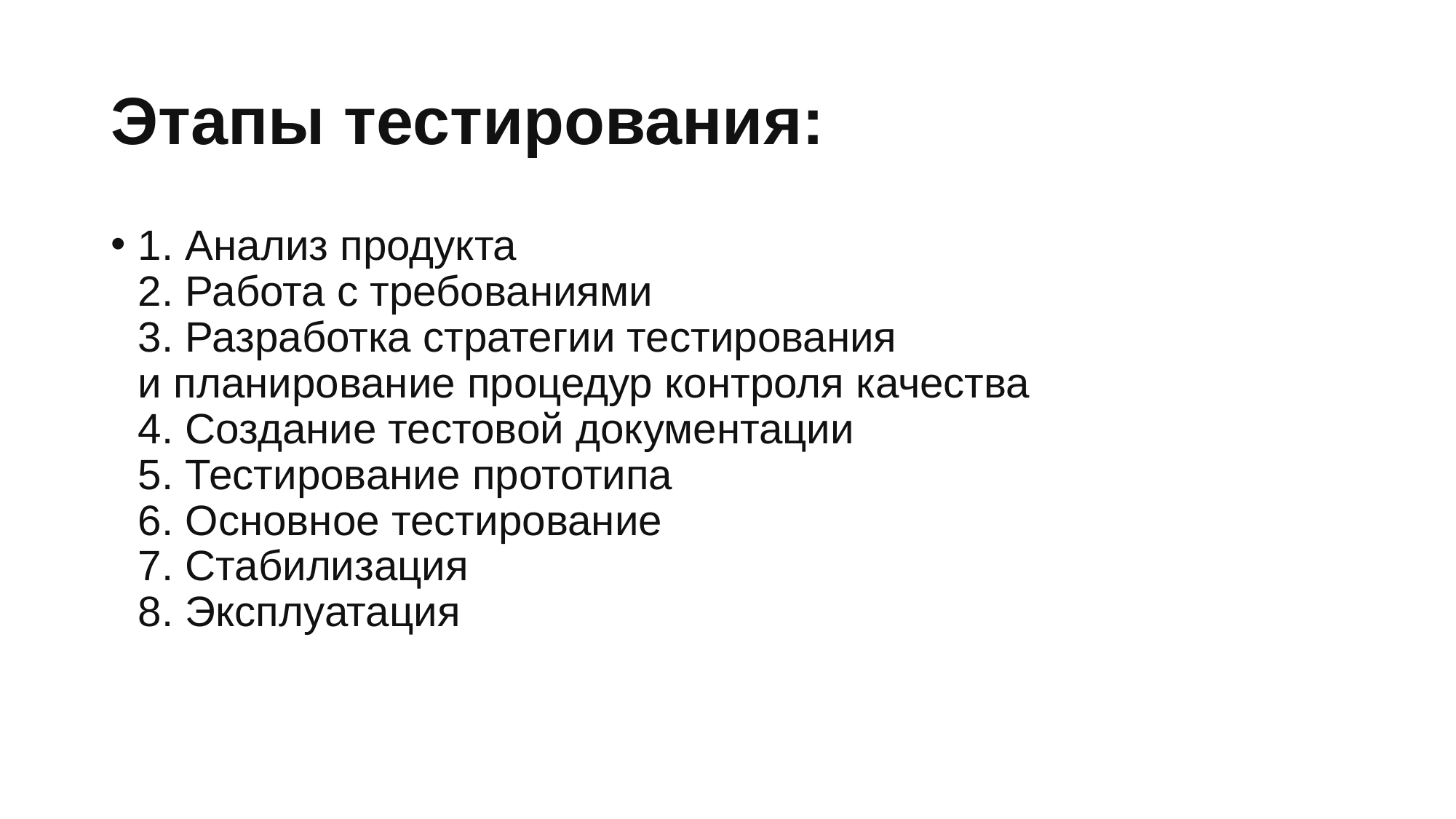

# Этапы тестирования:
1. Анализ продукта
2. Работа с требованиями
3. Разработка стратегии тестирования
и планирование процедур контроля качества
4. Создание тестовой документации
5. Тестирование прототипа
6. Основное тестирование
7. Стабилизация
8. Эксплуатация